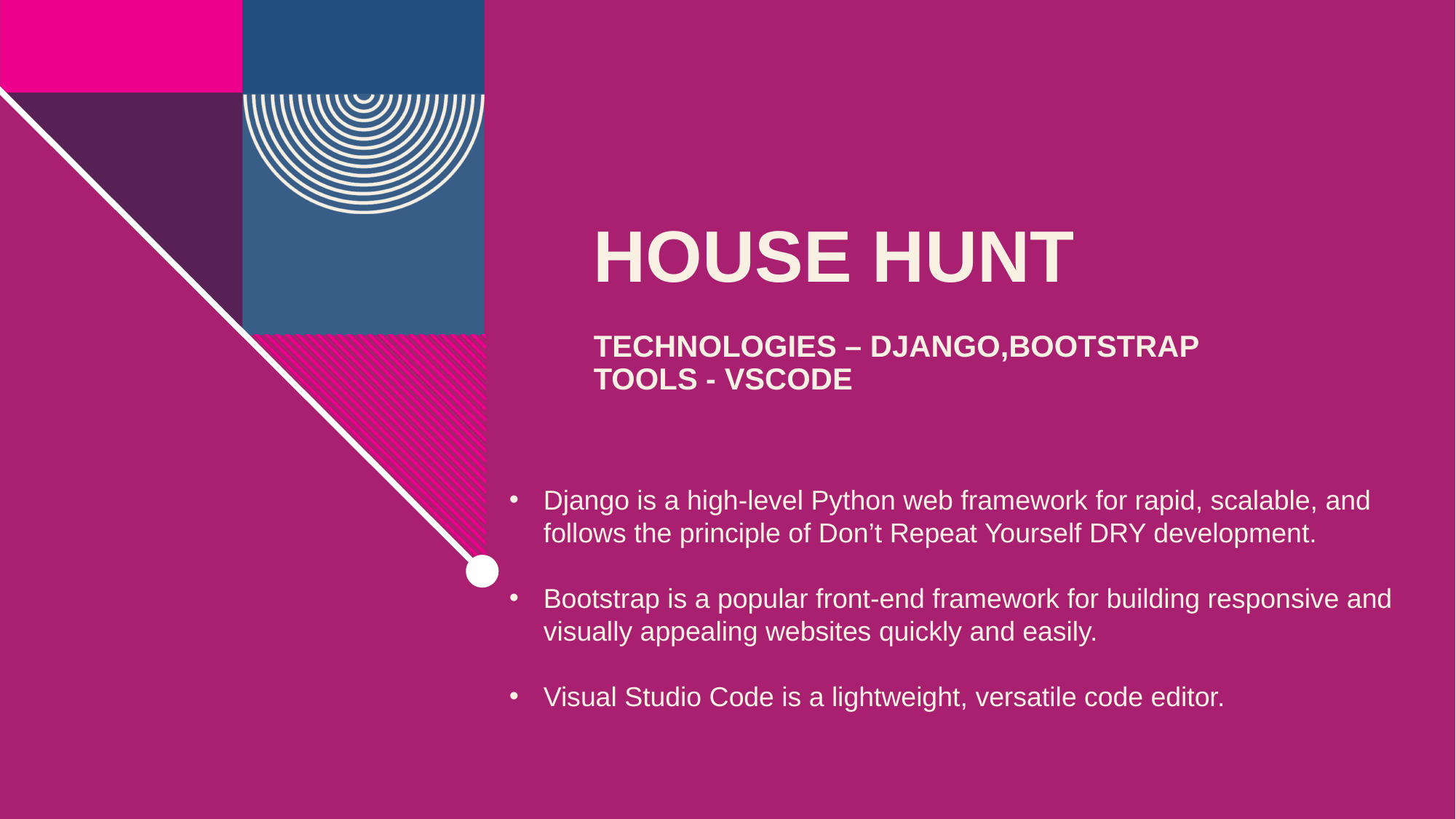

# HOUSE HUNT TECHNOLOGIES – DJANGO,BOOTSTRAP TOOLS - VSCODE
Django is a high-level Python web framework for rapid, scalable, and follows the principle of Don’t Repeat Yourself DRY development.

Bootstrap is a popular front-end framework for building responsive and visually appealing websites quickly and easily.

Visual Studio Code is a lightweight, versatile code editor.